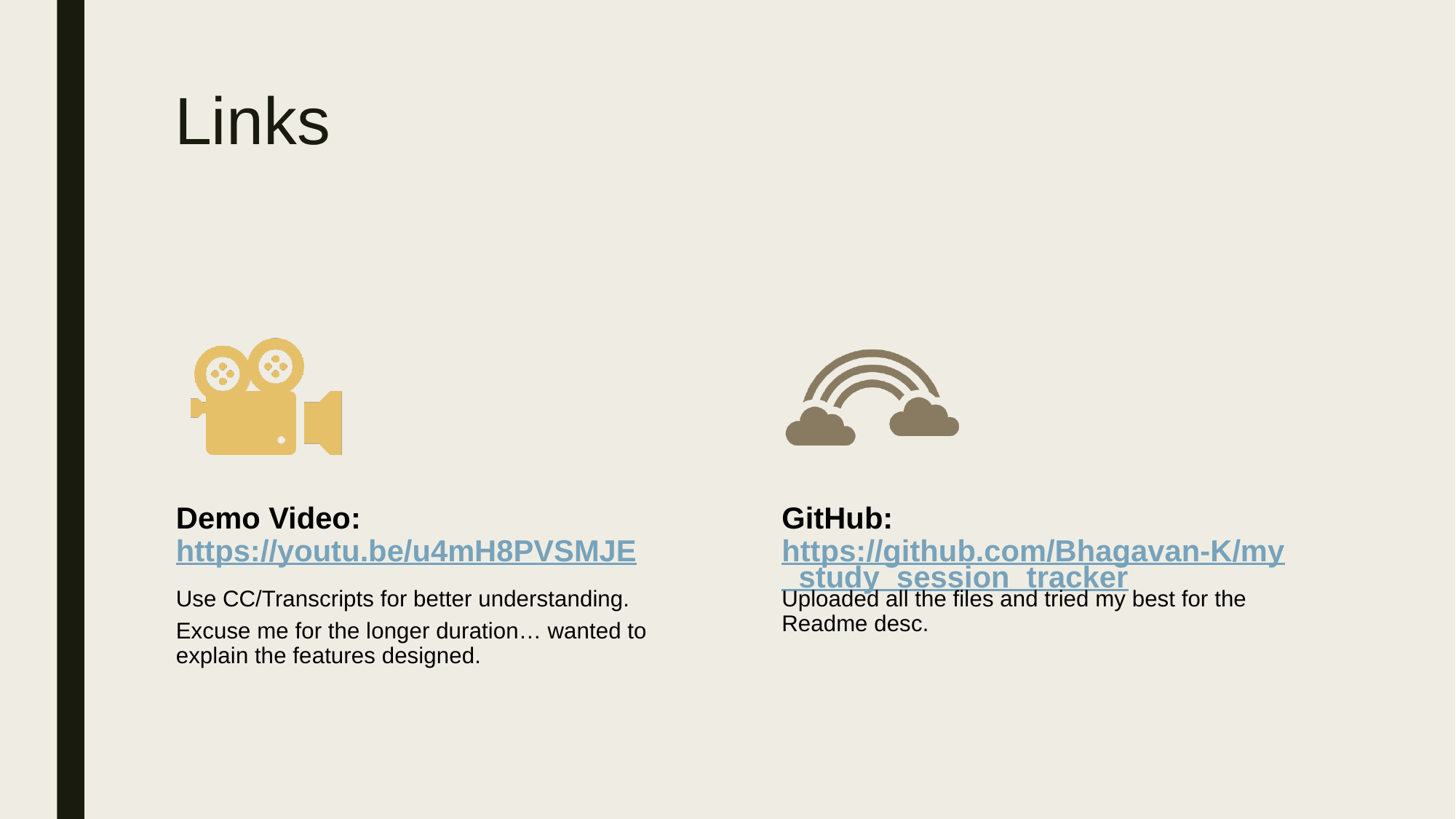

# Links
Demo Video: https://youtu.be/u4mH8PVSMJE
Use CC/Transcripts for better understanding.
Excuse me for the longer duration… wanted to explain the features designed.
GitHub: https://github.com/Bhagavan-K/my_study_session_tracker
Uploaded all the files and tried my best for the Readme desc.